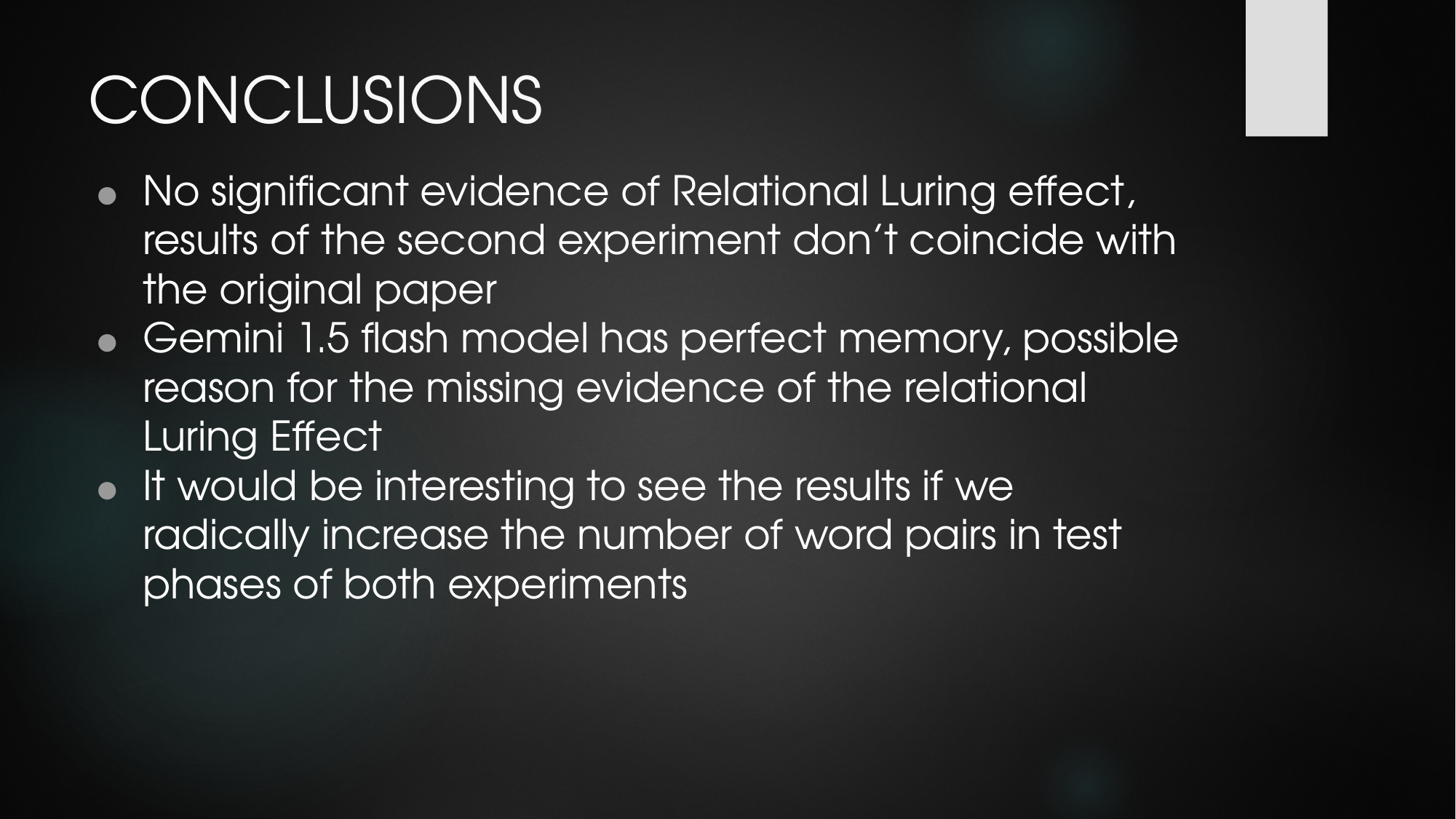

# CONCLUSIONS
No significant evidence of Relational Luring effect, results of the second experiment don’t coincide with the original paper
Gemini 1.5 flash model has perfect memory, possible reason for the missing evidence of the relational Luring Effect
It would be interesting to see the results if we radically increase the number of word pairs in test phases of both experiments